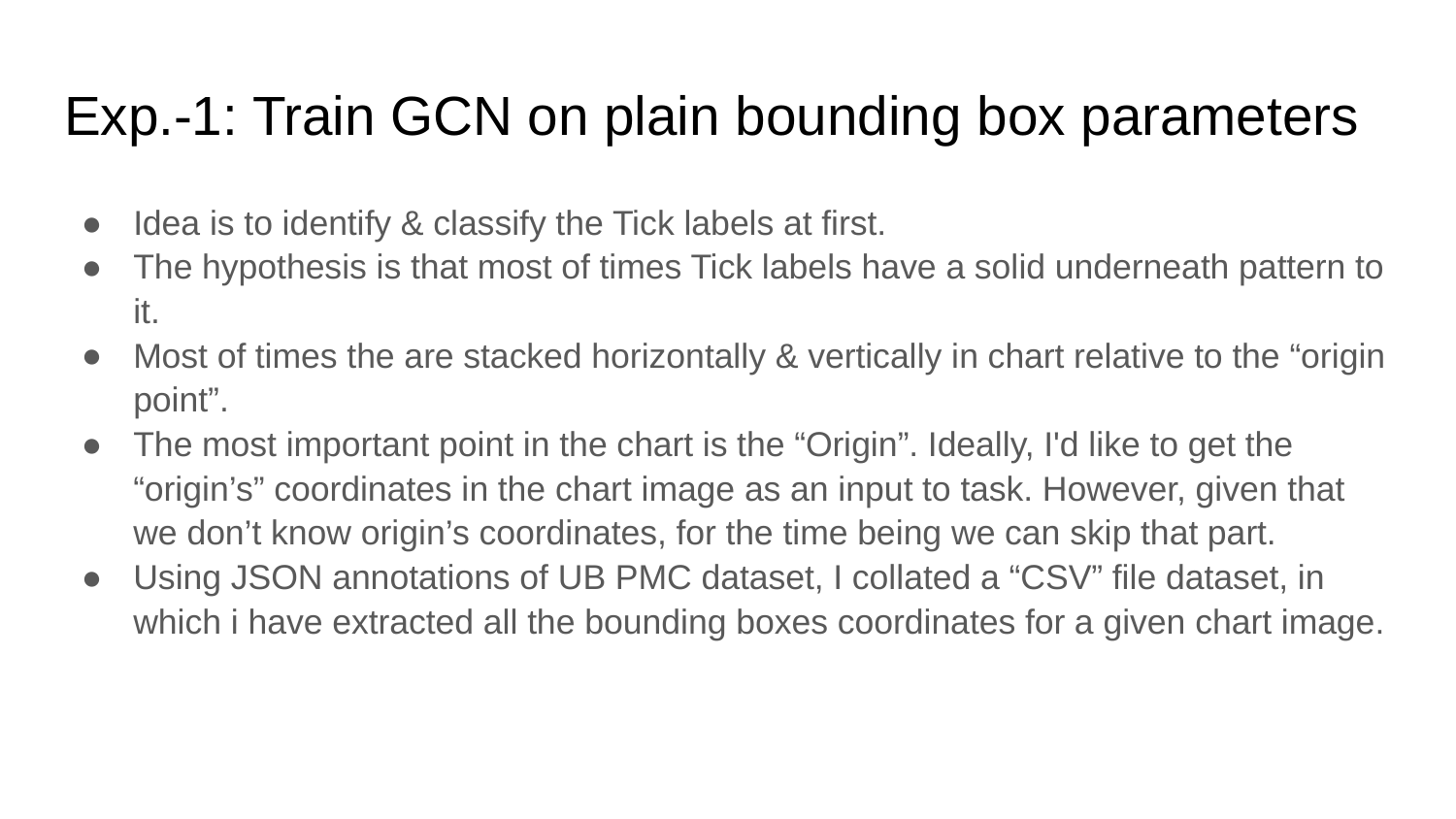

# Exp.-1: Train GCN on plain bounding box parameters

Idea is to identify & classify the Tick labels at first.
The hypothesis is that most of times Tick labels have a solid underneath pattern to it.
Most of times the are stacked horizontally & vertically in chart relative to the “origin point”.
The most important point in the chart is the “Origin”. Ideally, I'd like to get the “origin’s” coordinates in the chart image as an input to task. However, given that we don’t know origin’s coordinates, for the time being we can skip that part.
Using JSON annotations of UB PMC dataset, I collated a “CSV” file dataset, in which i have extracted all the bounding boxes coordinates for a given chart image.